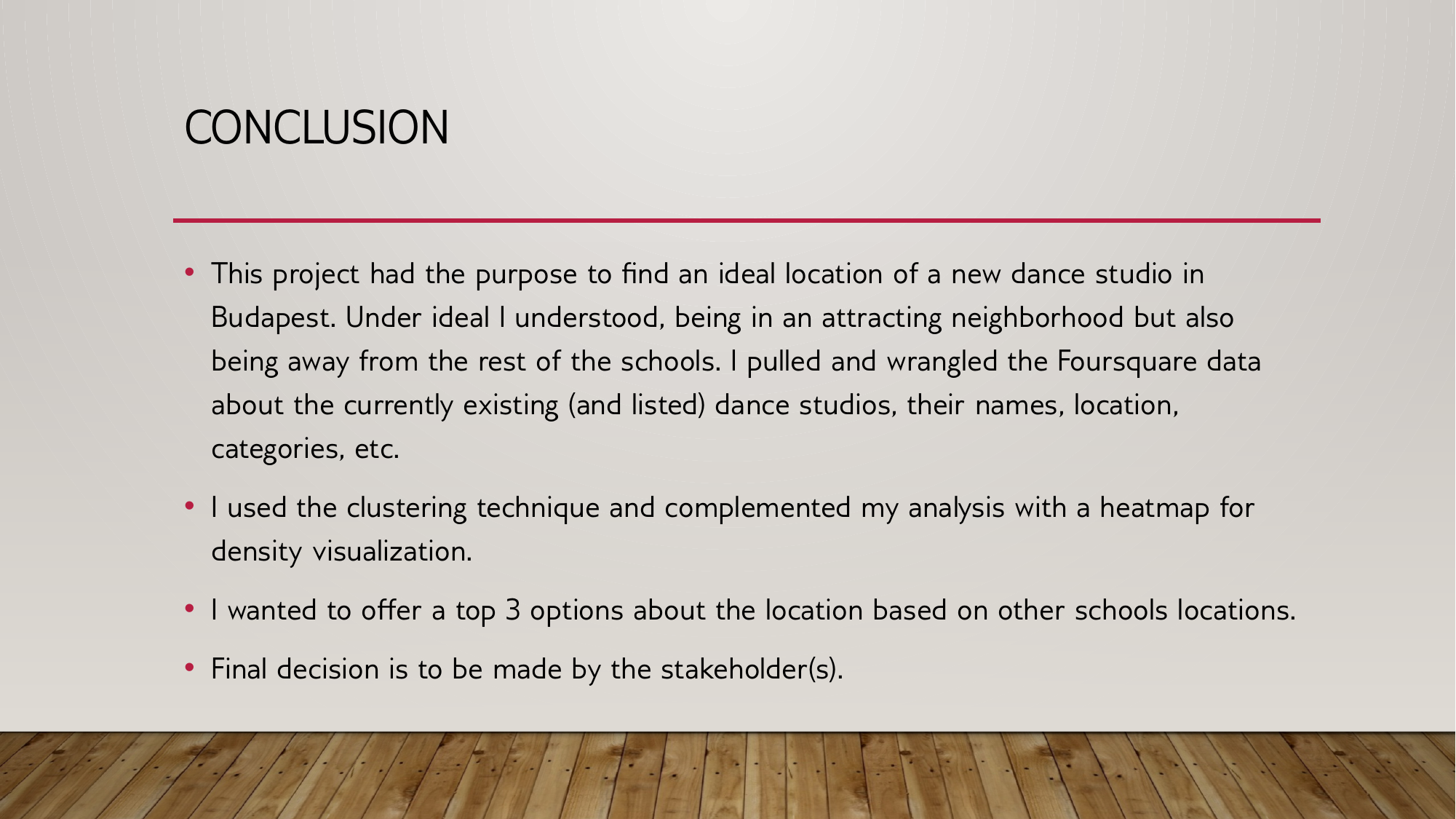

# conclusion
This project had the purpose to find an ideal location of a new dance studio in Budapest. Under ideal I understood, being in an attracting neighborhood but also being away from the rest of the schools. I pulled and wrangled the Foursquare data about the currently existing (and listed) dance studios, their names, location, categories, etc.
I used the clustering technique and complemented my analysis with a heatmap for density visualization.
I wanted to offer a top 3 options about the location based on other schools locations.
Final decision is to be made by the stakeholder(s).